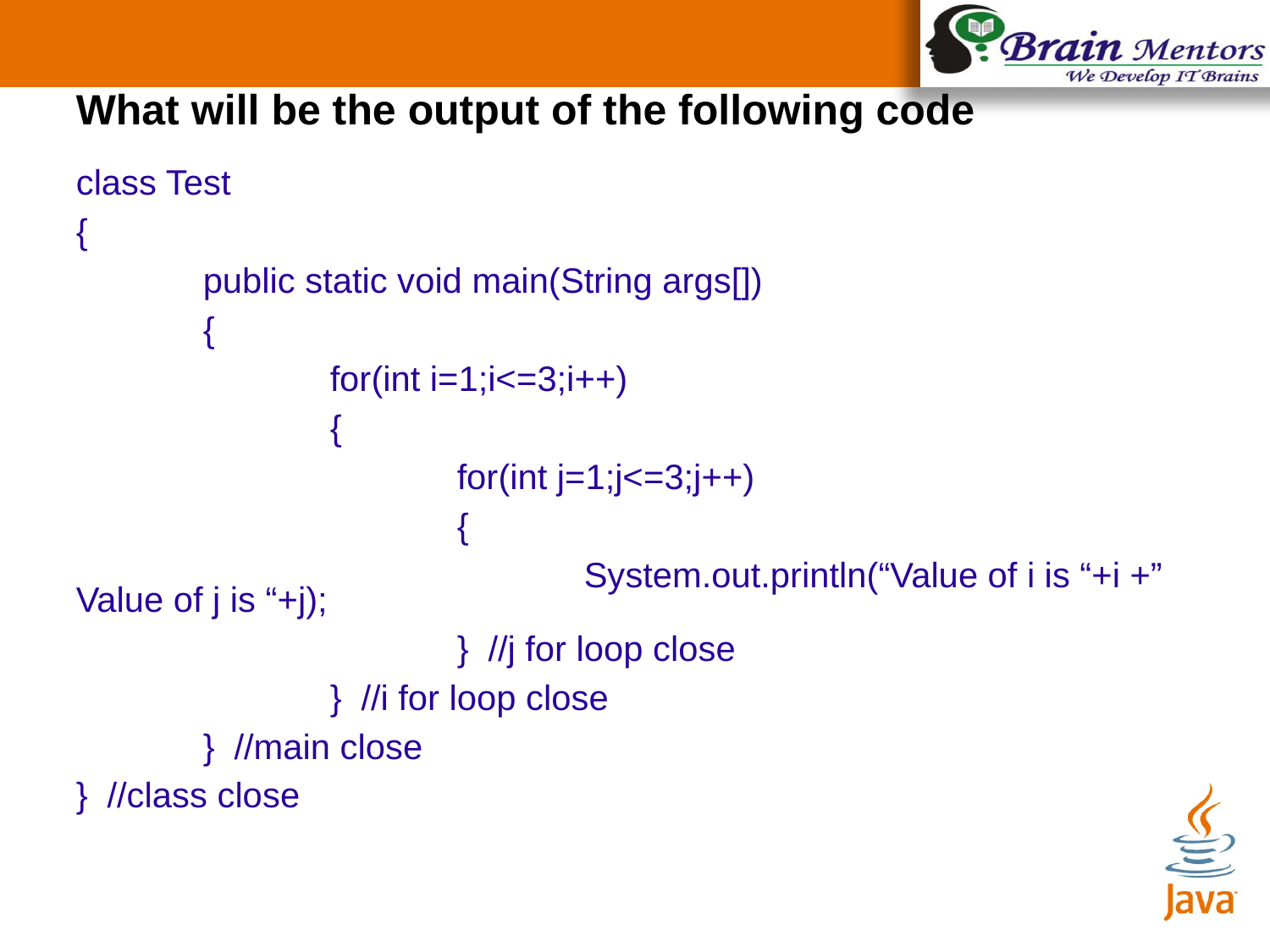

What will be the output of the following code

class Test

{

	public static void main(String args[])

	{

		for(int i=1;i<=3;i++)

		{

			for(int j=1;j<=3;j++)

			{
				System.out.println(“Value of i is “+i +” Value of j is “+j);

			}  //j for loop close

		}  //i for loop close

	}  //main close

}  //class close